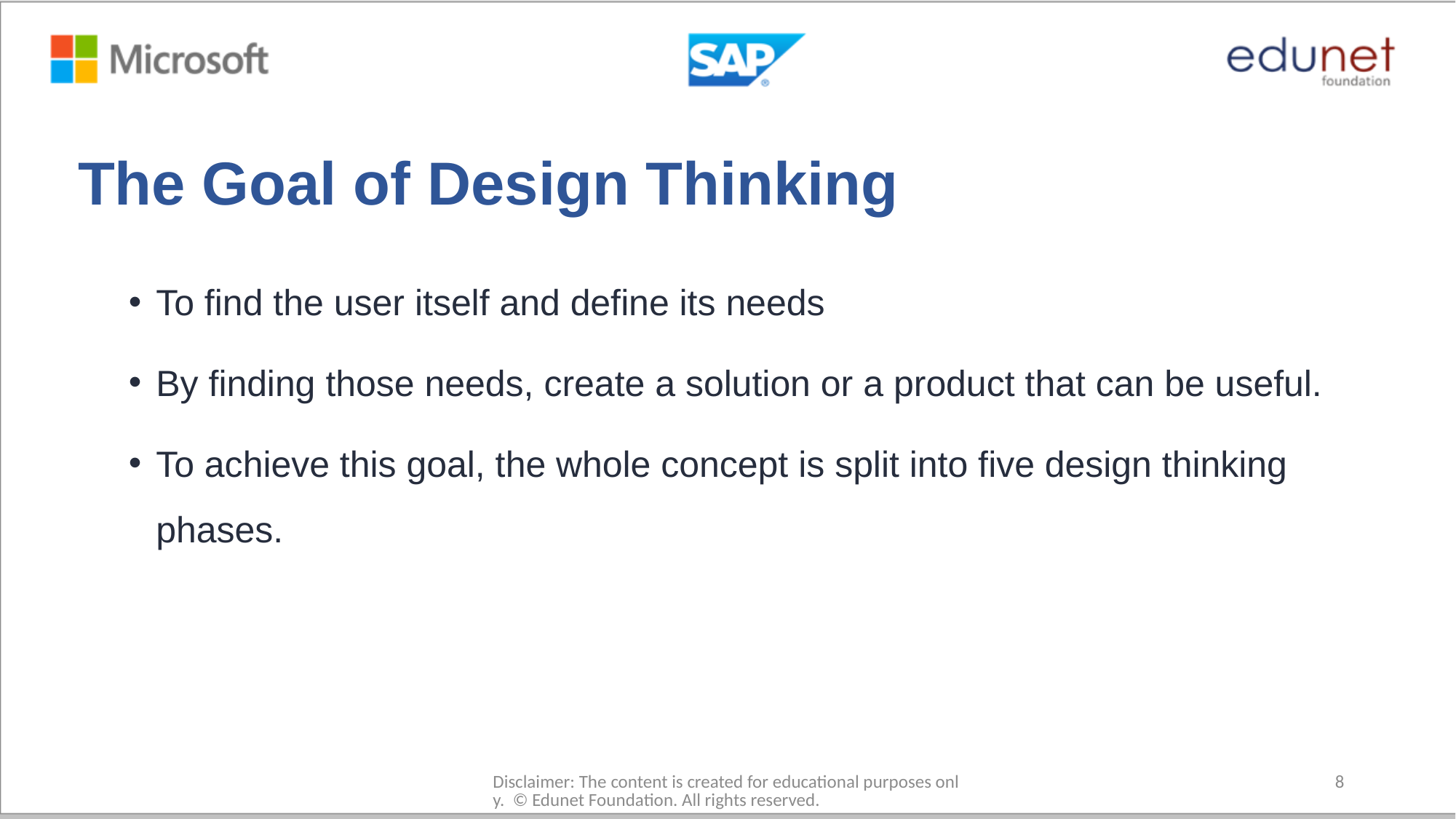

# The Goal of Design Thinking
To find the user itself and define its needs
By finding those needs, create a solution or a product that can be useful.
To achieve this goal, the whole concept is split into five design thinking phases.
Disclaimer: The content is created for educational purposes only.  © Edunet Foundation. All rights reserved.​
8